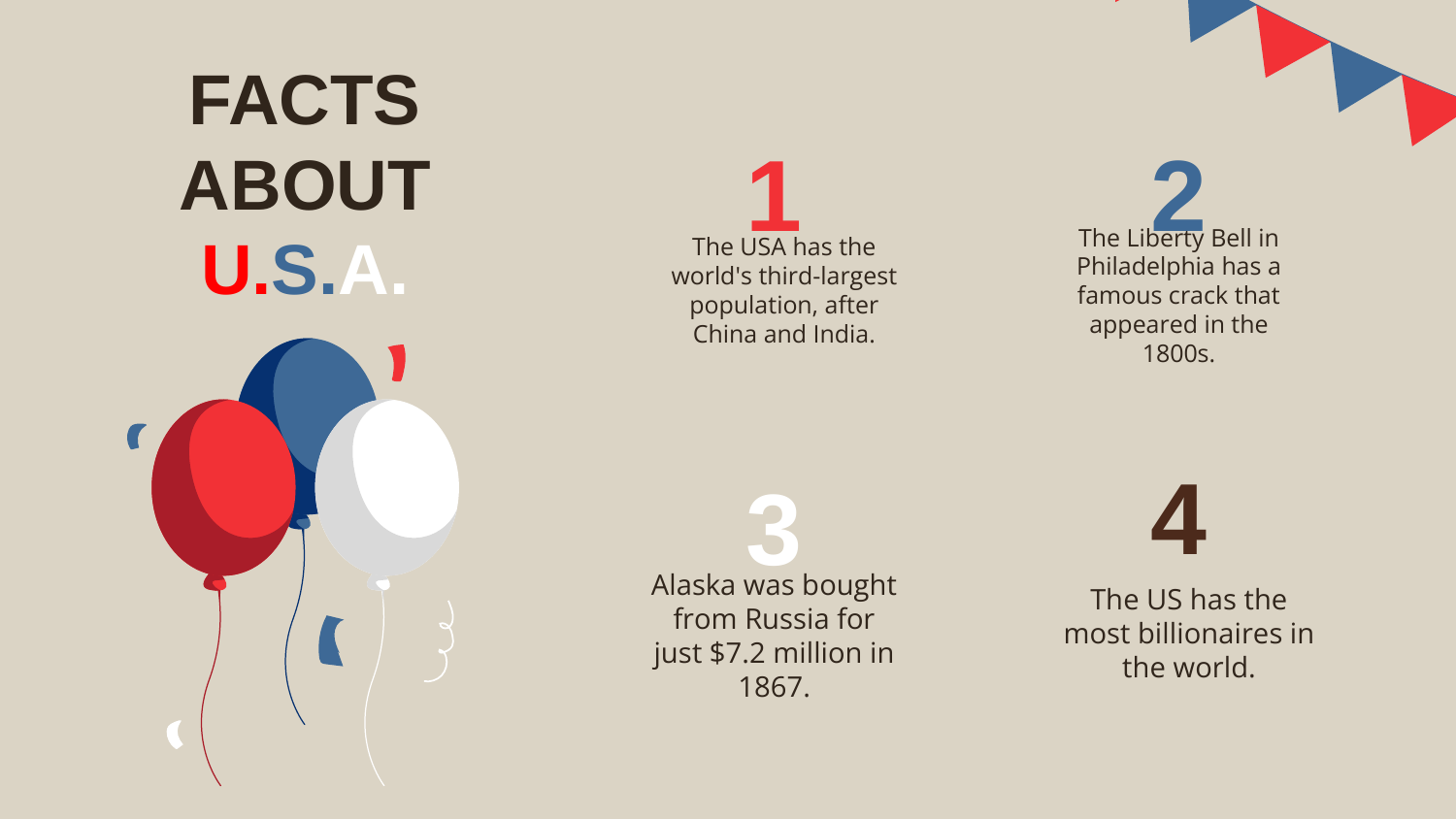

FACTS
ABOUT
U.S.A.
1
2
The Liberty Bell in Philadelphia has a famous crack that appeared in the 1800s.
The USA has the world's third-largest population, after China and India.
#

4
3

Alaska was bought from Russia for just $7.2 million in 1867.
The US has the most billionaires in the world.